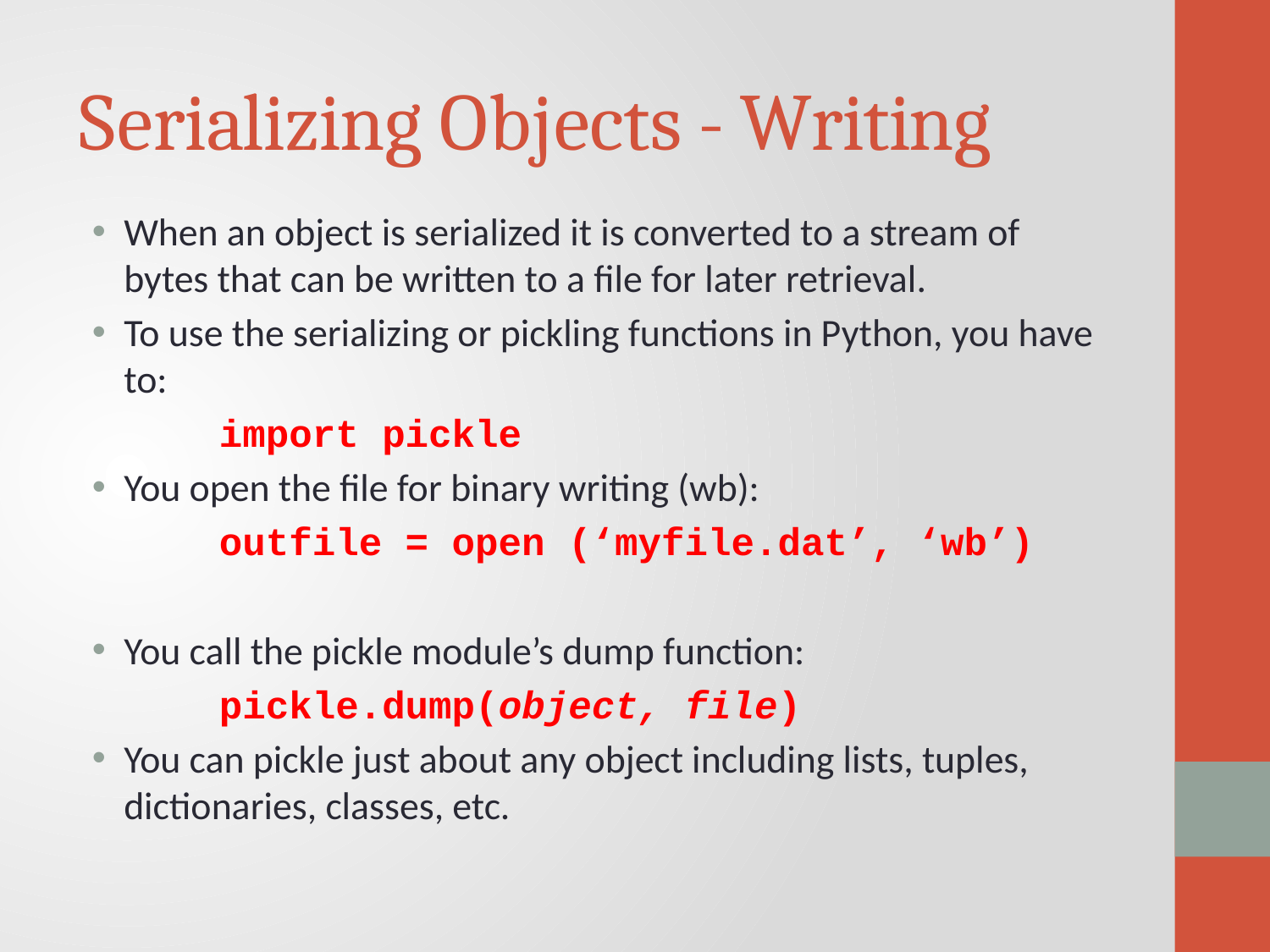

# Serializing Objects - Writing
When an object is serialized it is converted to a stream of bytes that can be written to a file for later retrieval.
To use the serializing or pickling functions in Python, you have to:
	import pickle
You open the file for binary writing (wb):
	outfile = open (‘myfile.dat’, ‘wb’)

You call the pickle module’s dump function:
	pickle.dump(object, file)
You can pickle just about any object including lists, tuples, dictionaries, classes, etc.